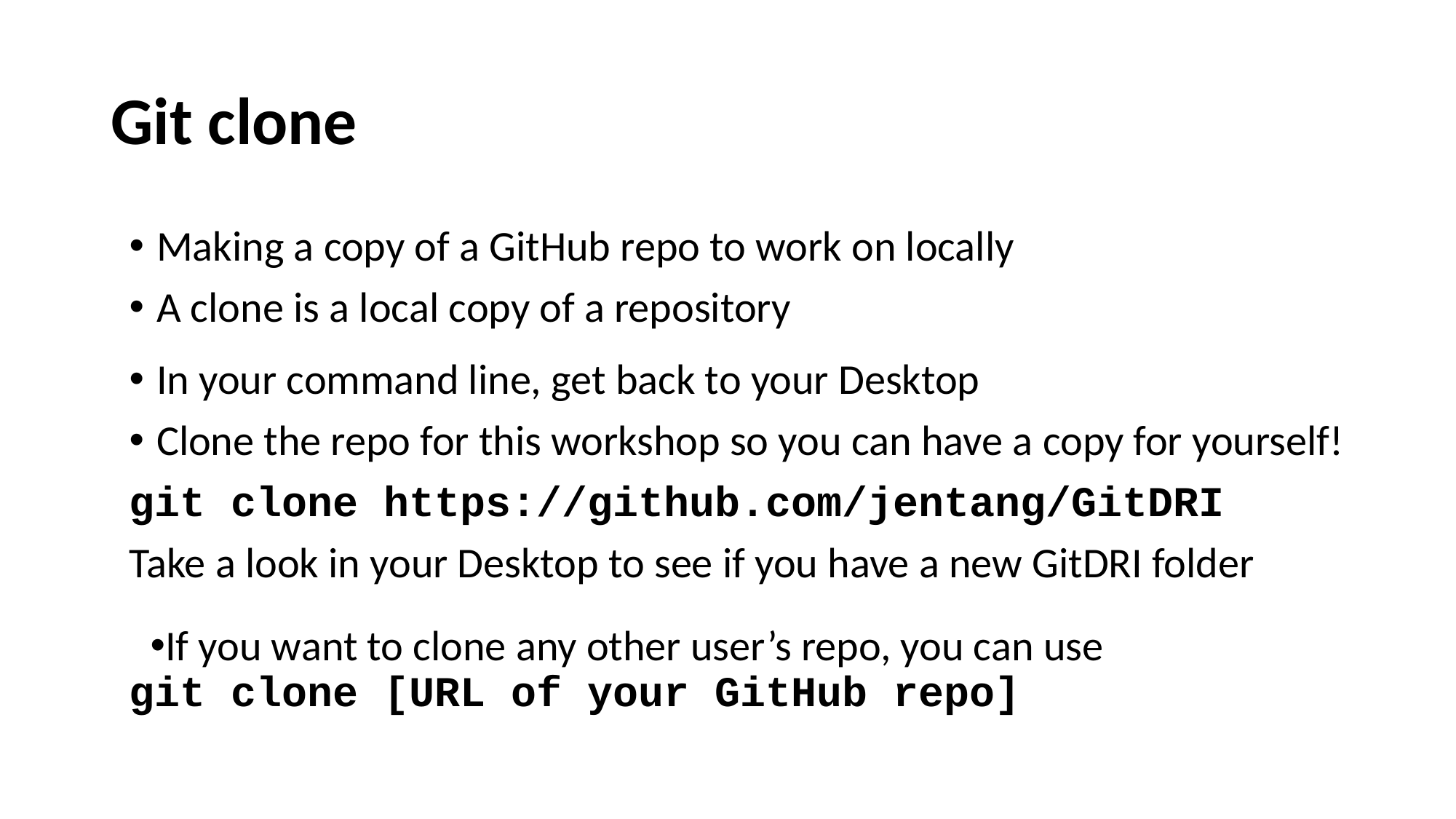

# Git clone
Making a copy of a GitHub repo to work on locally
A clone is a local copy of a repository

In your command line, get back to your Desktop
Clone the repo for this workshop so you can have a copy for yourself!
git clone https://github.com/jentang/GitDRI
Take a look in your Desktop to see if you have a new GitDRI folder
If you want to clone any other user’s repo, you can use
git clone [URL of your GitHub repo]